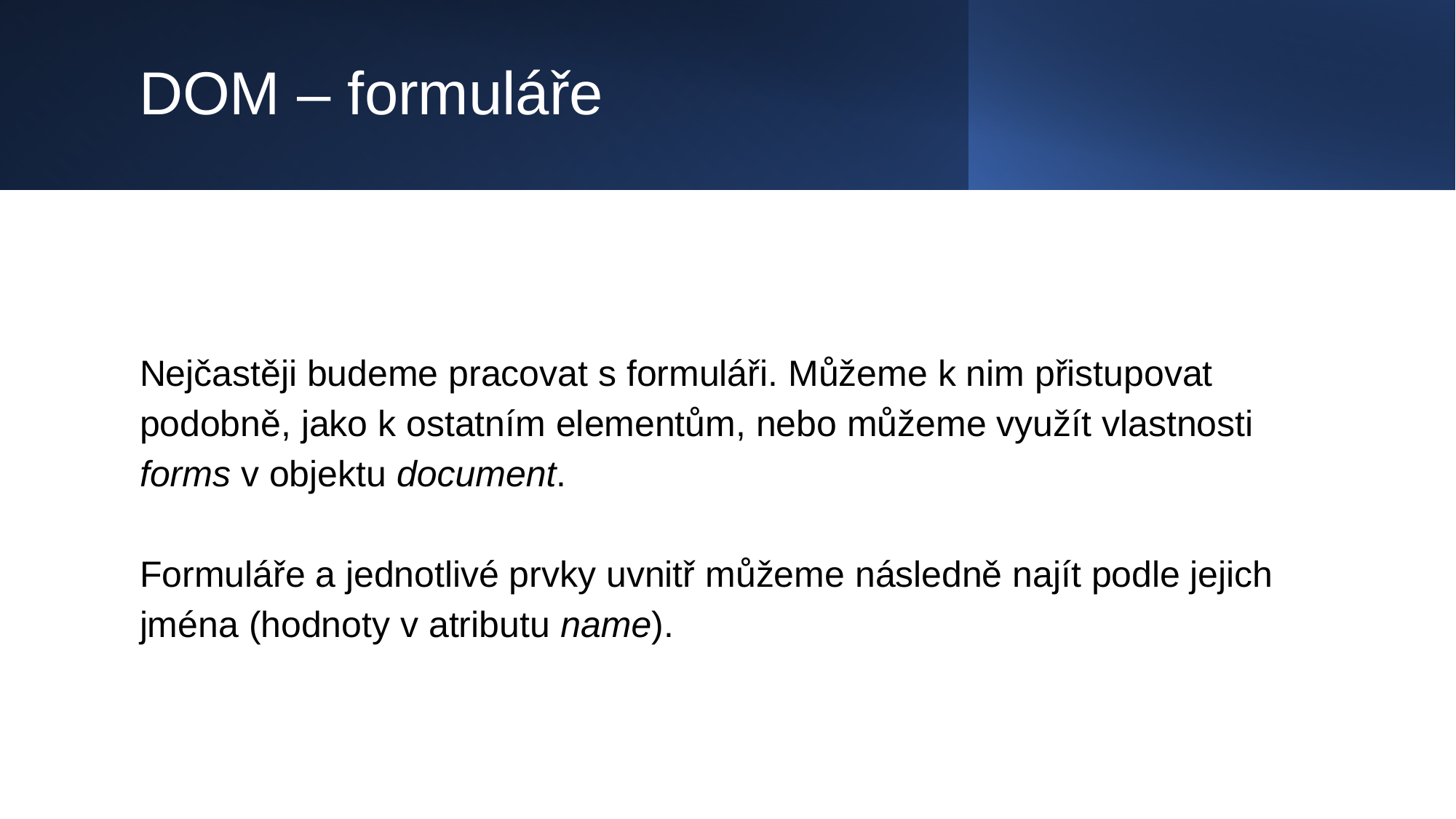

# DOM – formuláře
Nejčastěji budeme pracovat s formuláři. Můžeme k nim přistupovat podobně, jako k ostatním elementům, nebo můžeme využít vlastnosti forms v objektu document.

Formuláře a jednotlivé prvky uvnitř můžeme následně najít podle jejich jména (hodnoty v atributu name).